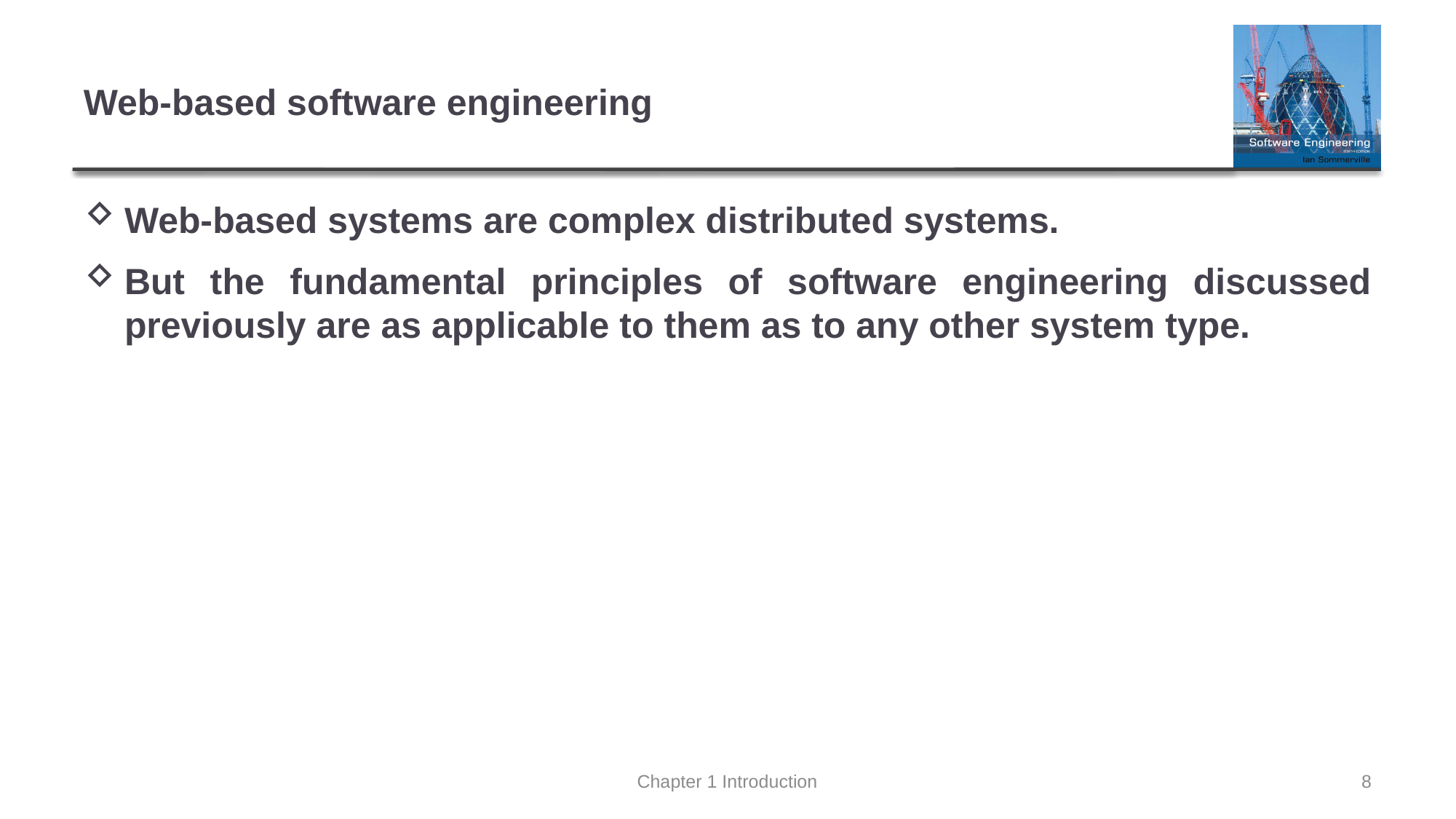

# Web-based software engineering
Web-based systems are complex distributed systems.
But the fundamental principles of software engineering discussed previously are as applicable to them as to any other system type.

Chapter 1 Introduction
8